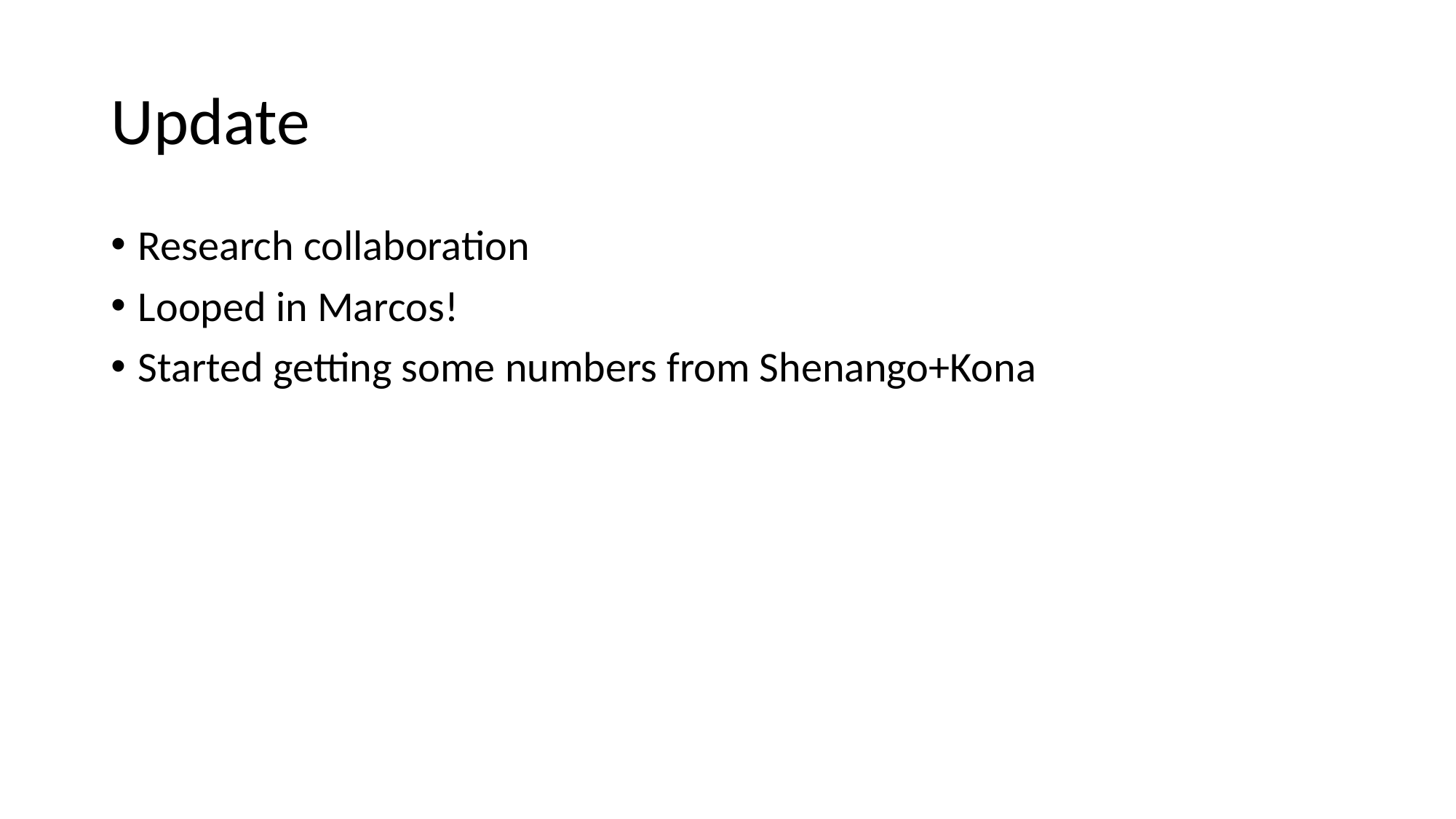

# Update
Research collaboration
Looped in Marcos!
Started getting some numbers from Shenango+Kona